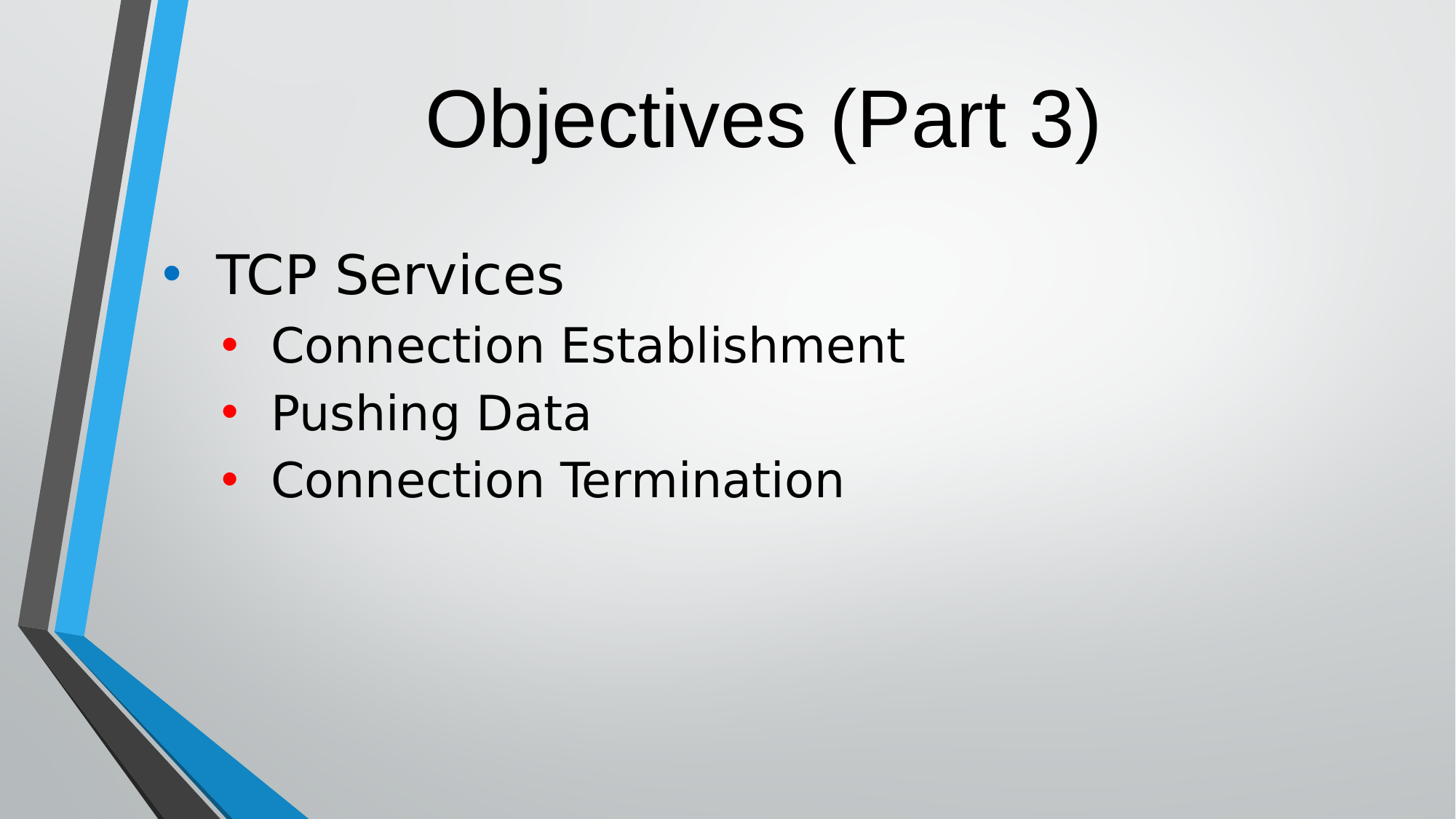

Objectives (Part 3)

TCP Services
Connection Establishment
Pushing Data
Connection Termination